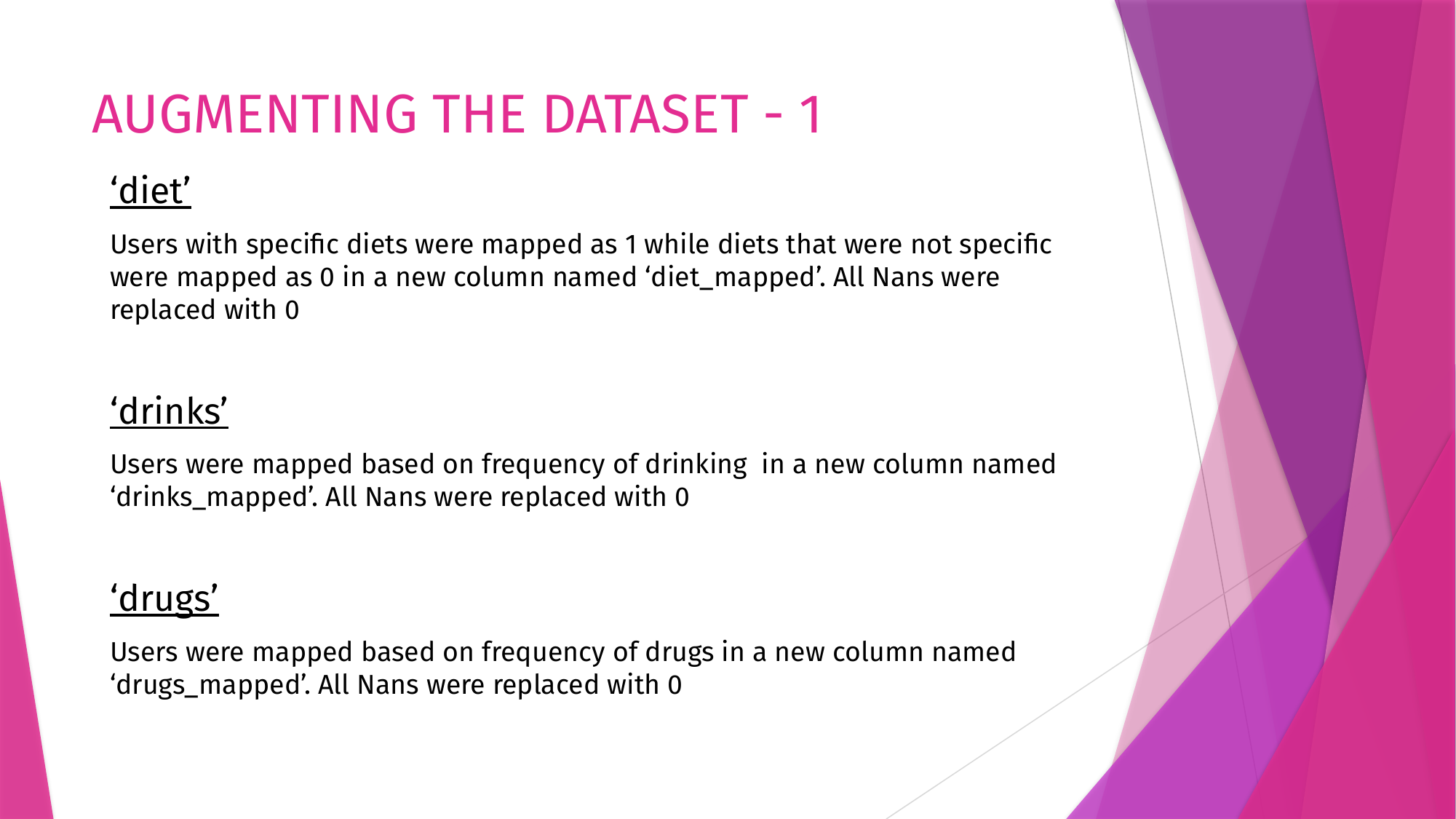

# AUGMENTING THE DATASET - 1
‘diet’
Users with specific diets were mapped as 1 while diets that were not specific were mapped as 0 in a new column named ‘diet_mapped’. All Nans were replaced with 0

‘drinks’
Users were mapped based on frequency of drinking  in a new column named ‘drinks_mapped’. All Nans were replaced with 0

‘drugs’
Users were mapped based on frequency of drugs in a new column named ‘drugs_mapped’. All Nans were replaced with 0